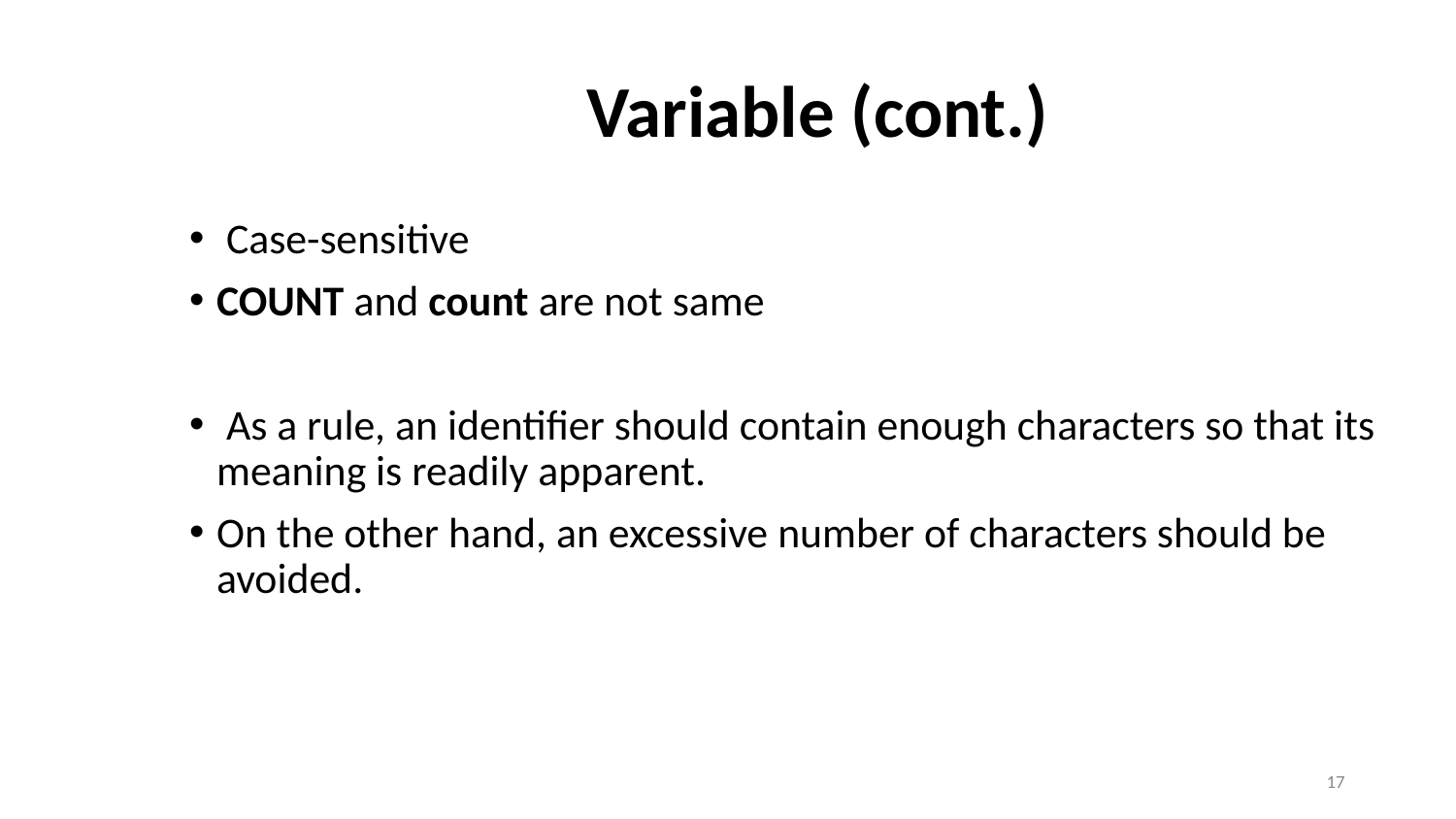

# Variable (cont.)
 Case-sensitive
COUNT and count are not same

 As a rule, an identifier should contain enough characters so that its meaning is readily apparent.
On the other hand, an excessive number of characters should be avoided.

17